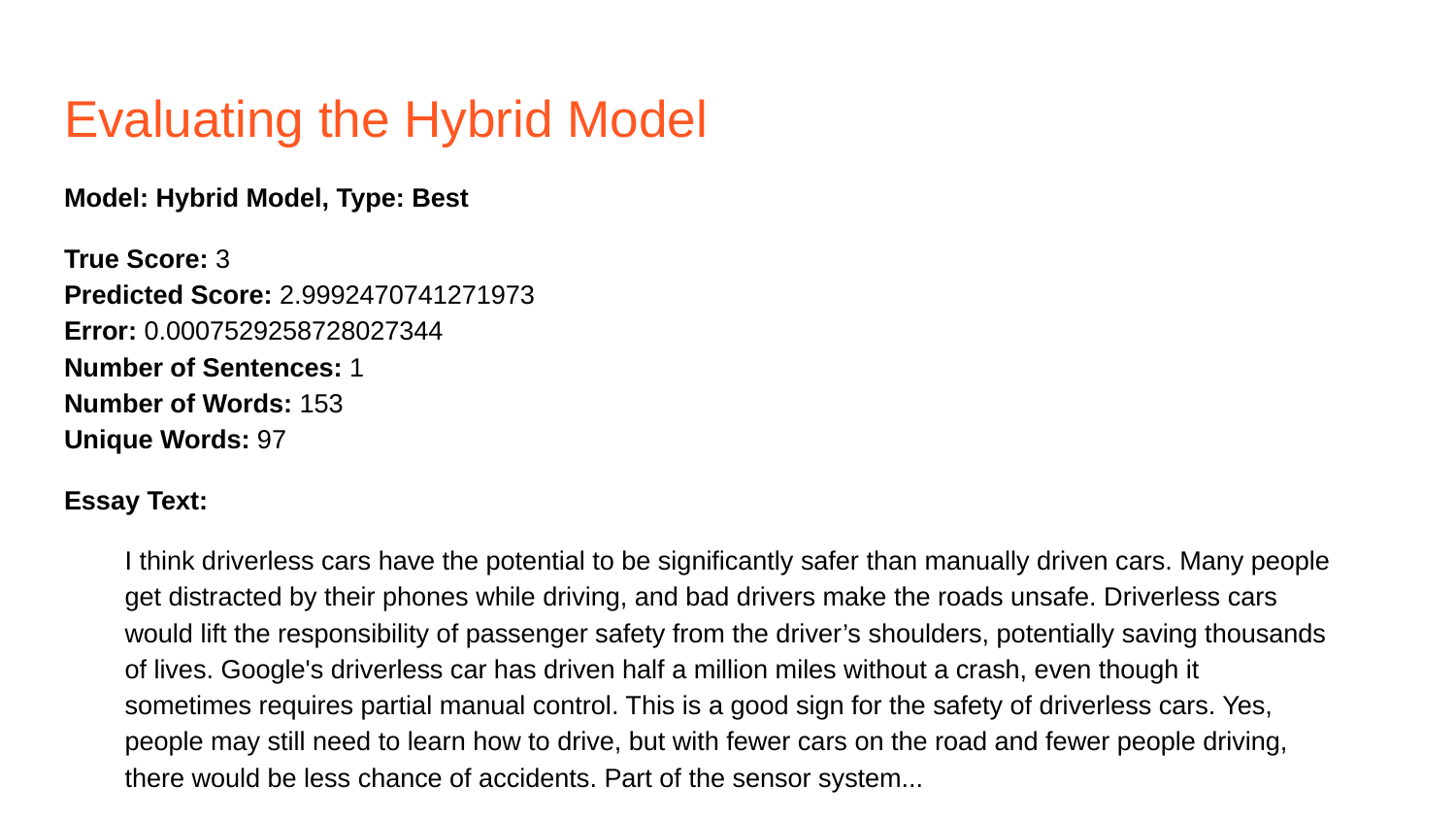

# Evaluating the Hybrid Model
Model: Hybrid Model, Type: Best
True Score: 3
Predicted Score: 2.9992470741271973
Error: 0.0007529258728027344
Number of Sentences: 1
Number of Words: 153
Unique Words: 97
Essay Text:
I think driverless cars have the potential to be significantly safer than manually driven cars. Many people get distracted by their phones while driving, and bad drivers make the roads unsafe. Driverless cars would lift the responsibility of passenger safety from the driver’s shoulders, potentially saving thousands of lives. Google's driverless car has driven half a million miles without a crash, even though it sometimes requires partial manual control. This is a good sign for the safety of driverless cars. Yes, people may still need to learn how to drive, but with fewer cars on the road and fewer people driving, there would be less chance of accidents. Part of the sensor system...